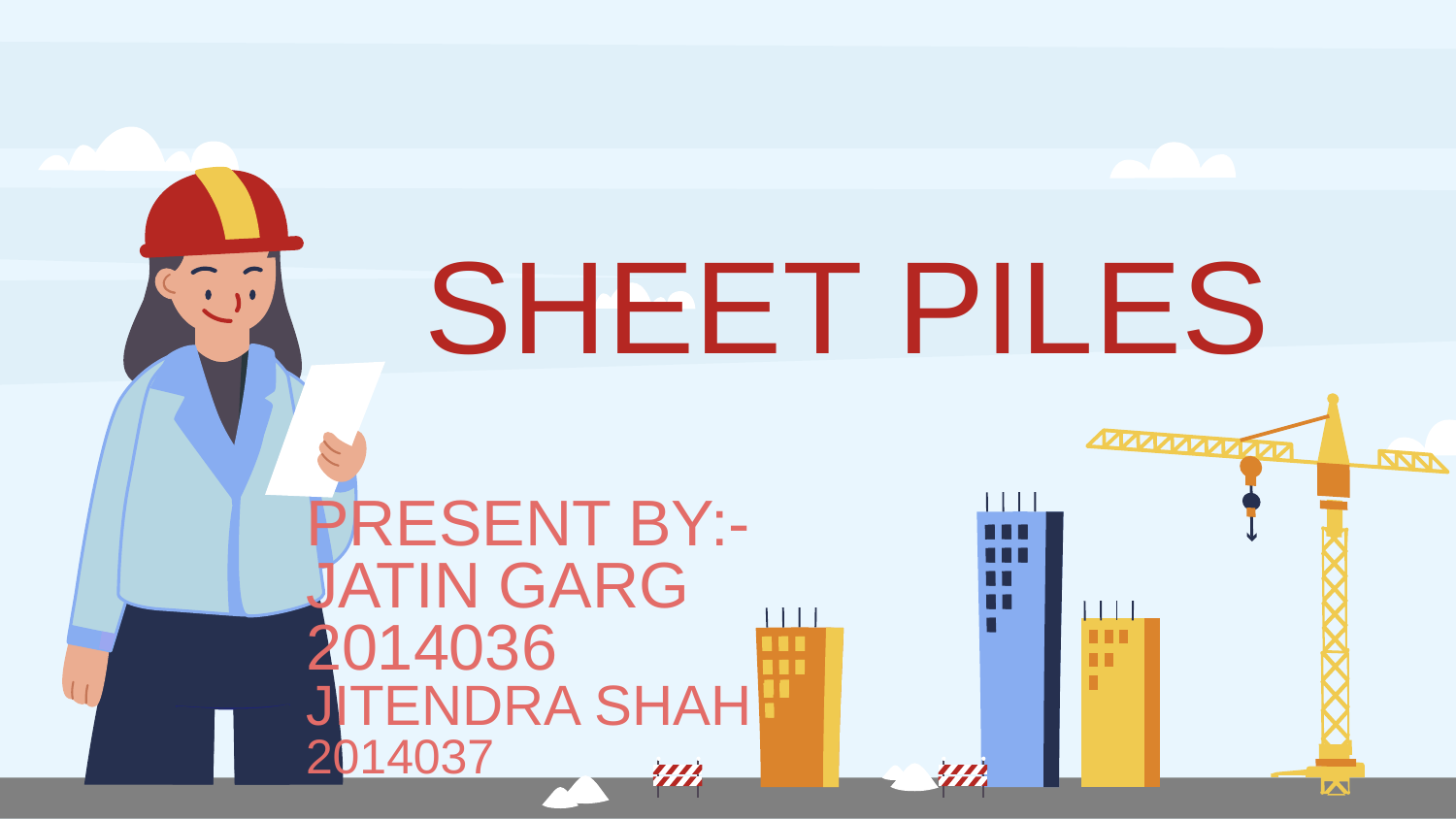

# SHEET PILES

PRESENT BY:-
JATIN GARG 2014036
JITENDRA SHAH 2014037